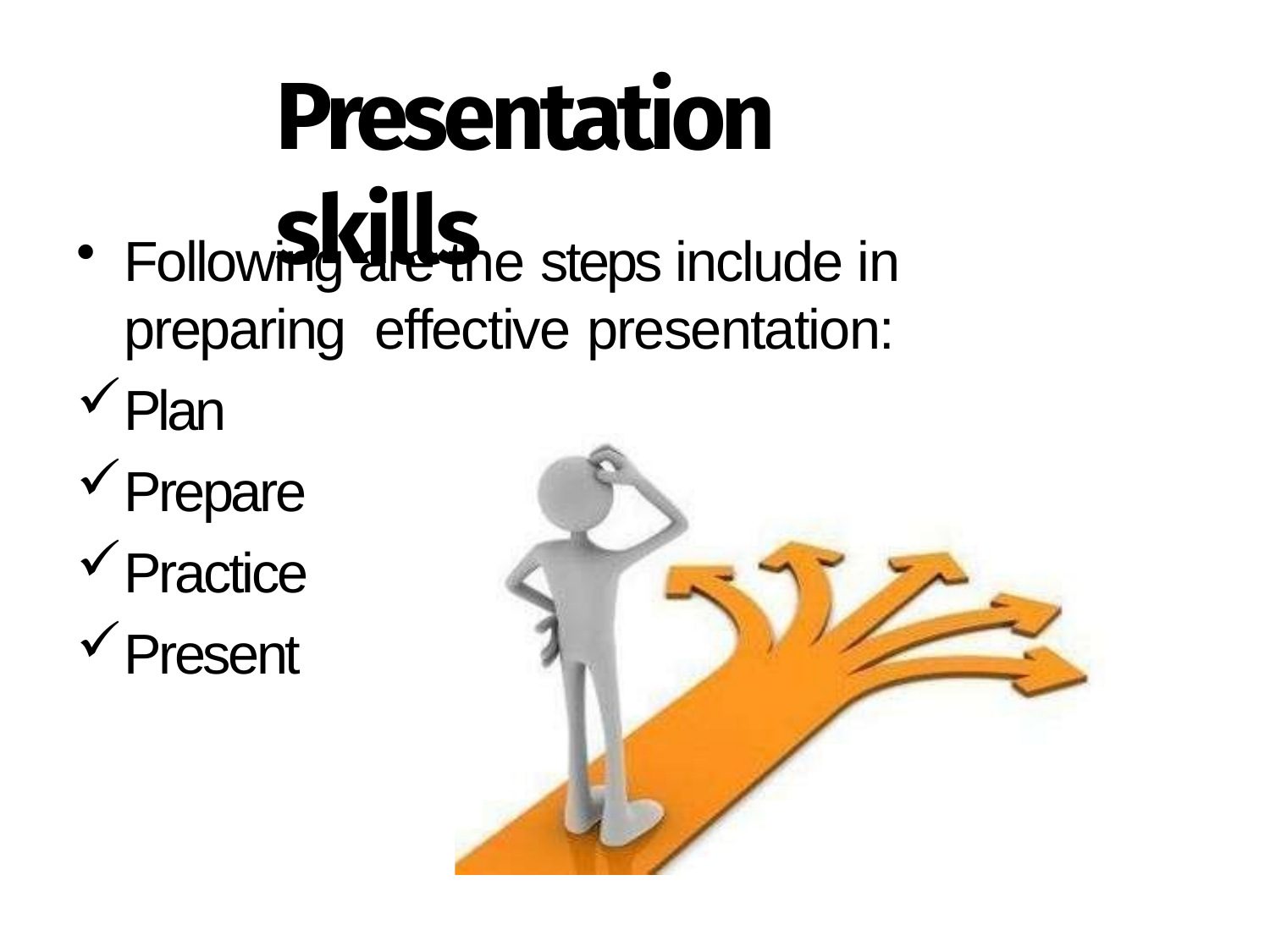

# Presentation skills
Following are the steps include in preparing  effective presentation:
Plan
Prepare
Practice
Present